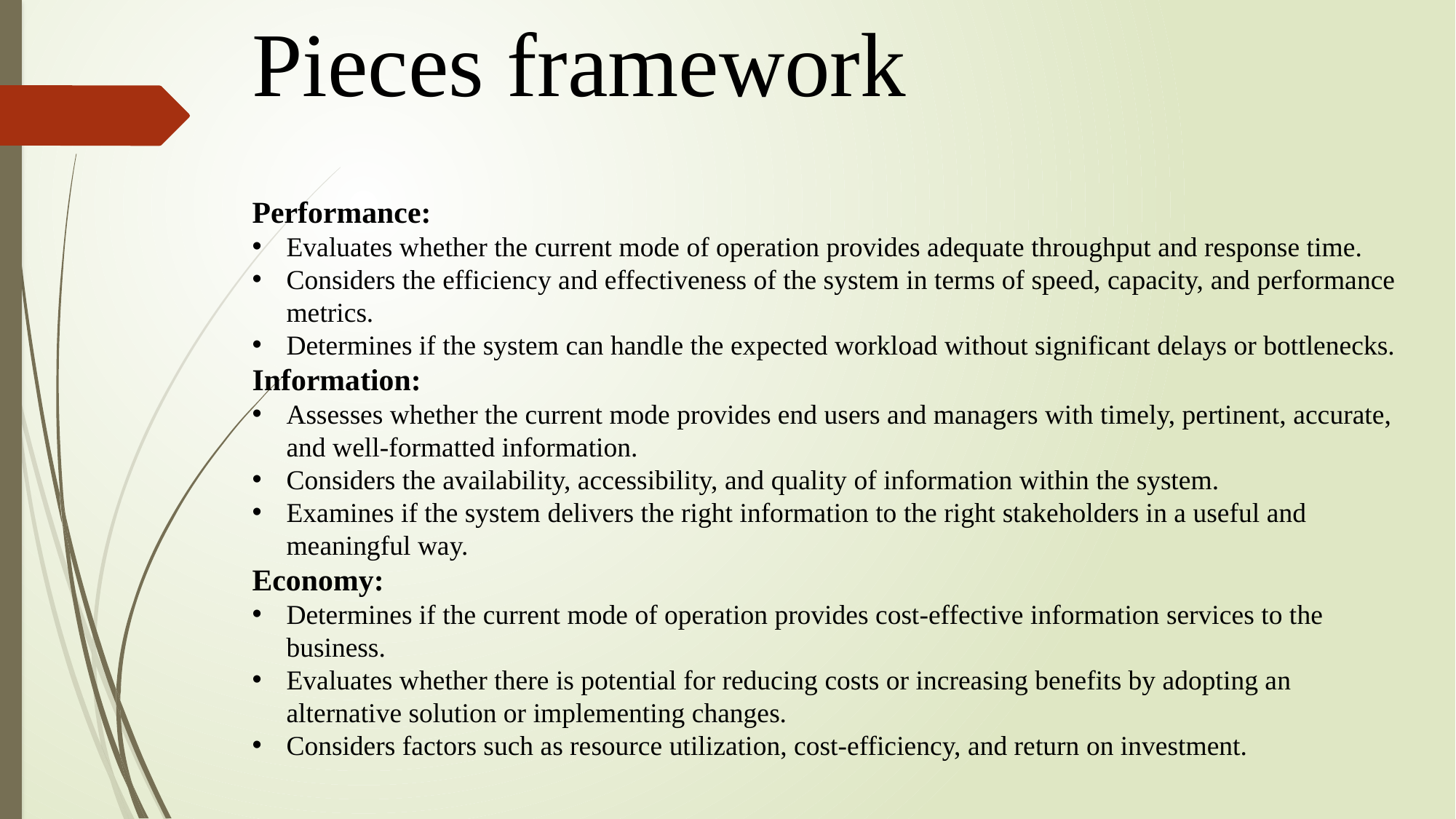

Pieces framework

Performance:
Evaluates whether the current mode of operation provides adequate throughput and response time.
Considers the efficiency and effectiveness of the system in terms of speed, capacity, and performance metrics.
Determines if the system can handle the expected workload without significant delays or bottlenecks.
Information:
Assesses whether the current mode provides end users and managers with timely, pertinent, accurate, and well-formatted information.
Considers the availability, accessibility, and quality of information within the system.
Examines if the system delivers the right information to the right stakeholders in a useful and meaningful way.
Economy:
Determines if the current mode of operation provides cost-effective information services to the business.
Evaluates whether there is potential for reducing costs or increasing benefits by adopting an alternative solution or implementing changes.
Considers factors such as resource utilization, cost-efficiency, and return on investment.